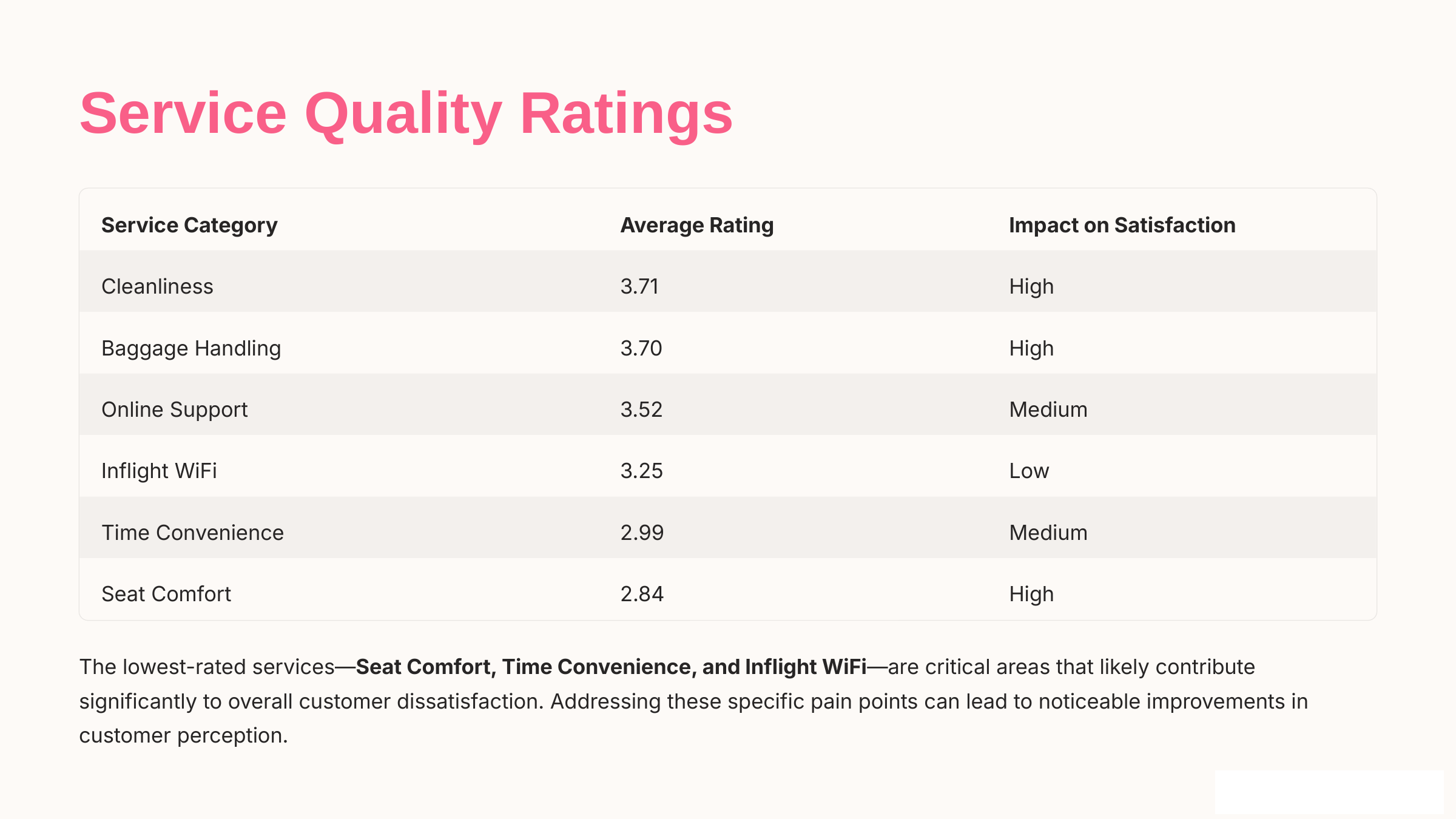

Service Quality Ratings

Service Category
Average Rating
Impact on Satisfaction

Cleanliness
3.71
High

Baggage Handling
3.70
High

Online Support
3.52
Medium

Inflight WiFi
3.25
Low

Time Convenience
2.99
Medium

Seat Comfort
2.84
High
The lowest-rated services—Seat Comfort, Time Convenience, and Inflight WiFi—are critical areas that likely contribute significantly to overall customer dissatisfaction. Addressing these specific pain points can lead to noticeable improvements in customer perception.